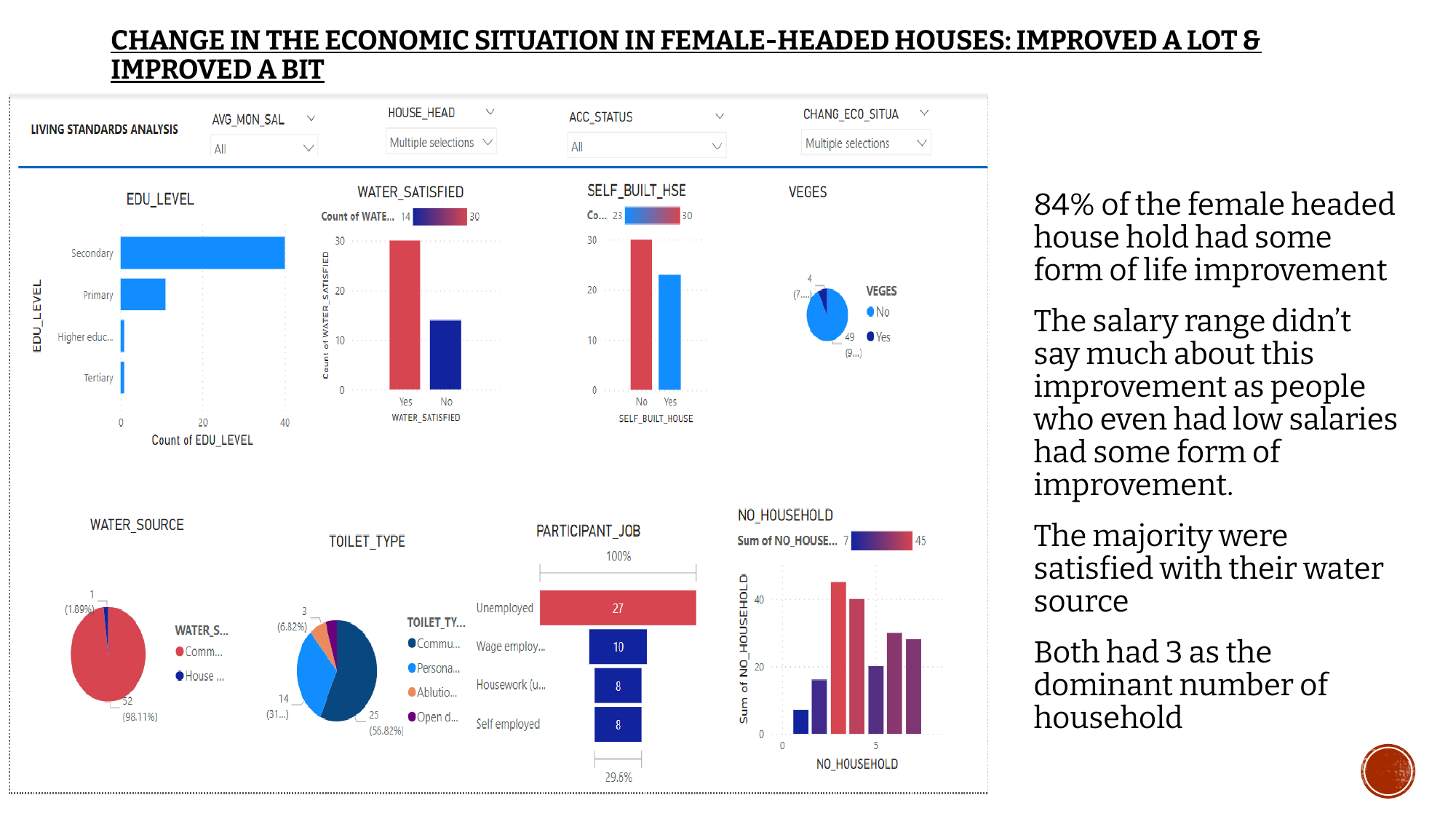

# Change in the economic situation in female-headed houses: Improved a lot & Improved a bit

84% of the female headed house hold had some form of life improvement
The salary range didn’t say much about this improvement as people who even had low salaries had some form of improvement.
The majority were satisfied with their water source
Both had 3 as the dominant number of household